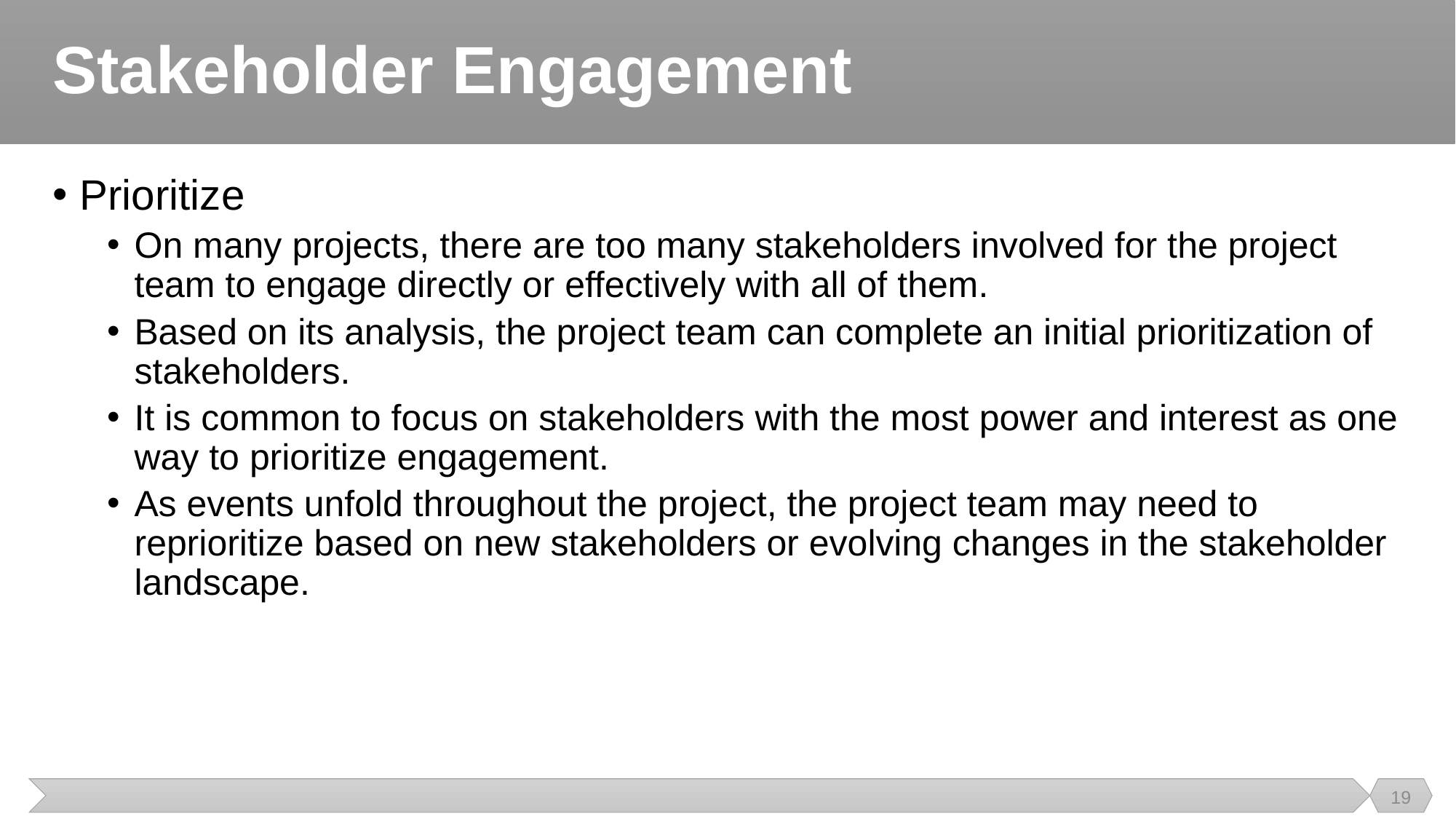

# Stakeholder Engagement
Prioritize
On many projects, there are too many stakeholders involved for the project team to engage directly or effectively with all of them.
Based on its analysis, the project team can complete an initial prioritization of stakeholders.
It is common to focus on stakeholders with the most power and interest as one way to prioritize engagement.
As events unfold throughout the project, the project team may need to reprioritize based on new stakeholders or evolving changes in the stakeholder landscape.
19